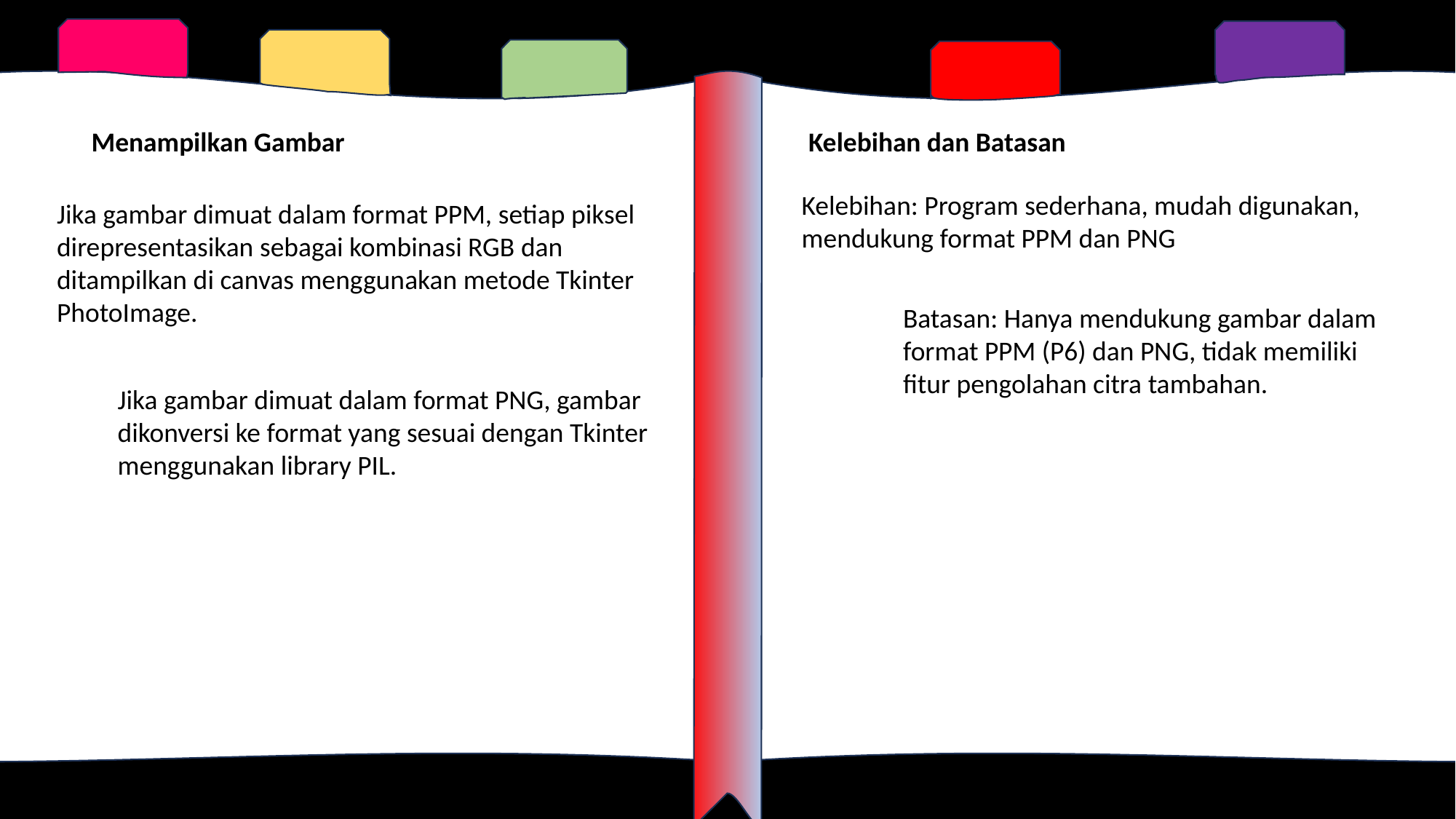

L

Menampilkan Gambar
Kelebihan dan Batasan
Kelebihan: Program sederhana, mudah digunakan, mendukung format PPM dan PNG
Jika gambar dimuat dalam format PPM, setiap piksel direpresentasikan sebagai kombinasi RGB dan ditampilkan di canvas menggunakan metode Tkinter PhotoImage.

Batasan: Hanya mendukung gambar dalam format PPM (P6) dan PNG, tidak memiliki fitur pengolahan citra tambahan.

Jika gambar dimuat dalam format PNG, gambar dikonversi ke format yang sesuai dengan Tkinter menggunakan library PIL.